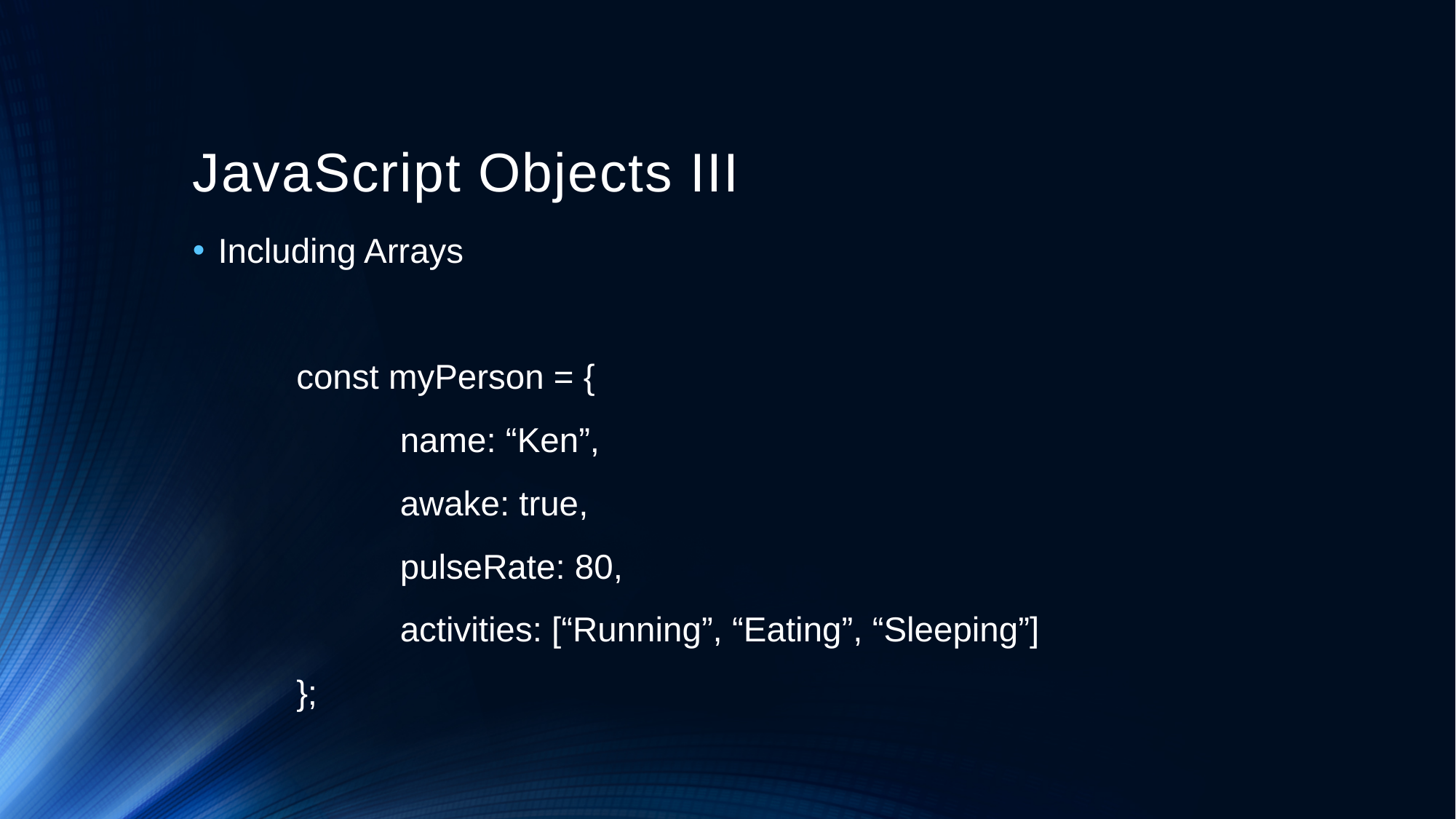

# JavaScript Objects III
Including Arrays

	const myPerson = {
		name: “Ken”,
		awake: true,
		pulseRate: 80,
		activities: [“Running”, “Eating”, “Sleeping”]
	};